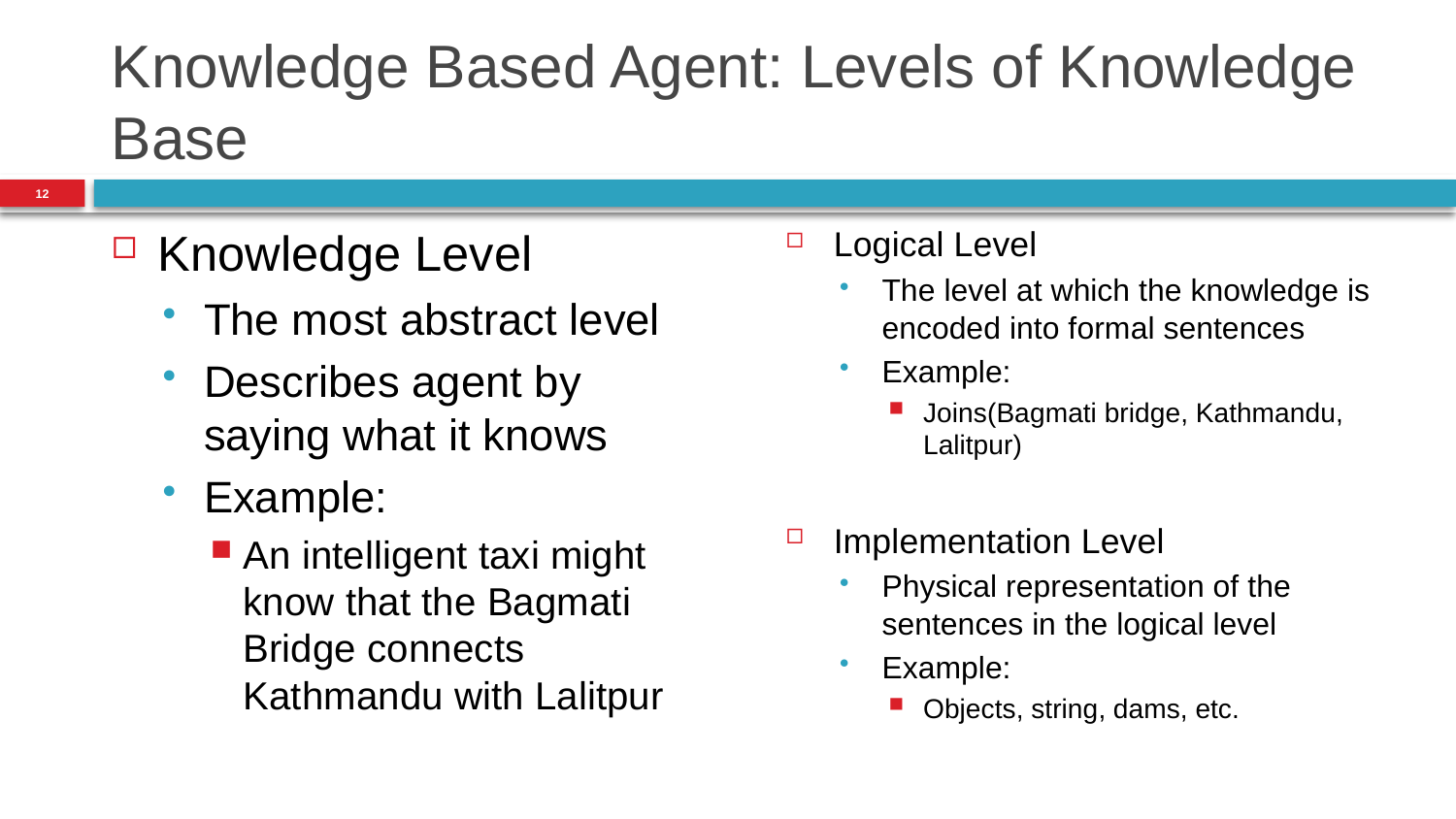

# Knowledge Based Agent: Levels of Knowledge Base
12
Logical Level
The level at which the knowledge is encoded into formal sentences
Example:
Joins(Bagmati bridge, Kathmandu, Lalitpur)

Implementation Level
Physical representation of the sentences in the logical level
Example:
Objects, string, dams, etc.
Knowledge Level
The most abstract level
Describes agent by saying what it knows
Example:
An intelligent taxi might know that the Bagmati Bridge connects Kathmandu with Lalitpur